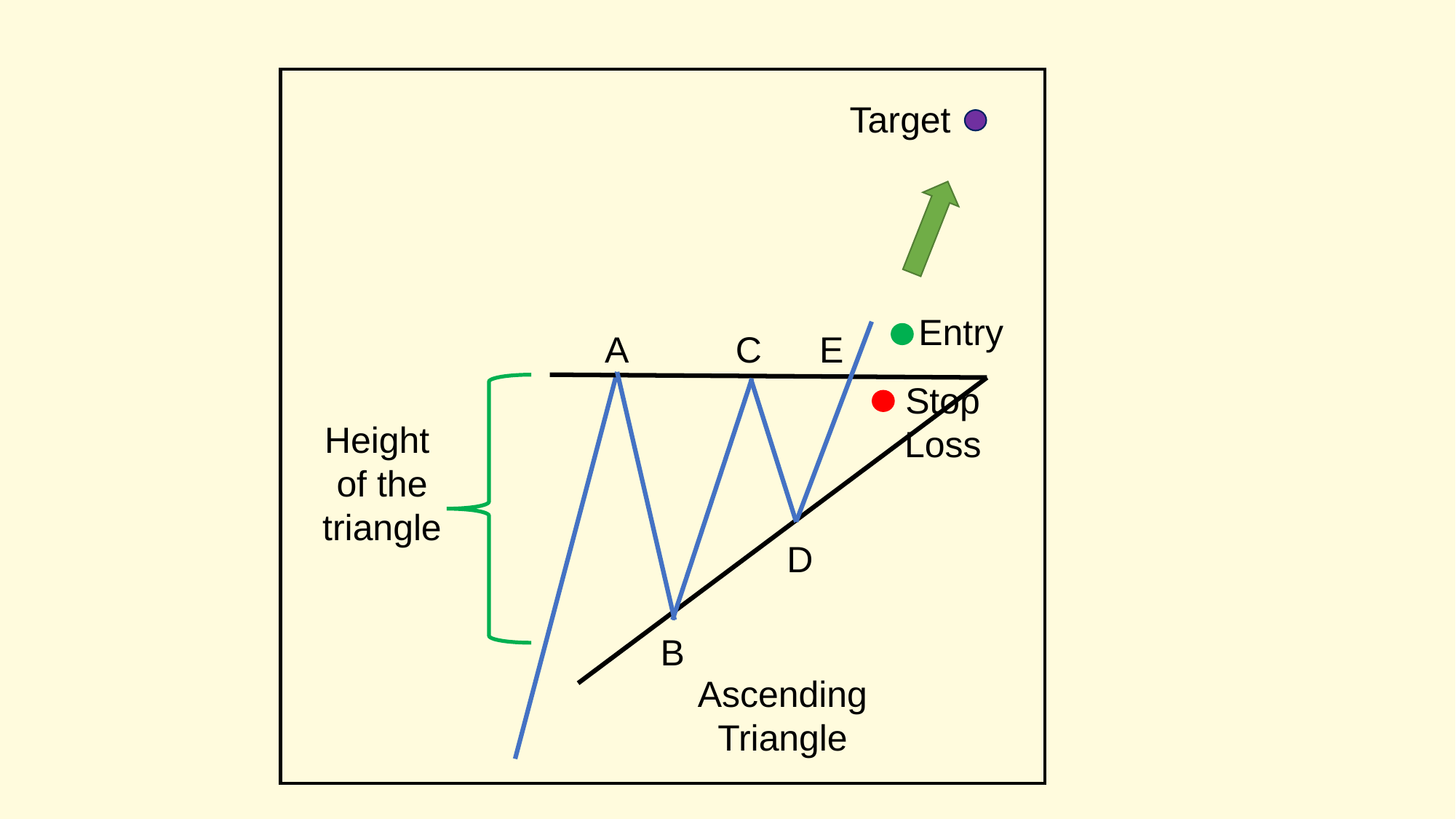

Target

Entry
E
C
A

Stop Loss

F

Height
of the triangle
D
B
E
Ascending
Triangle